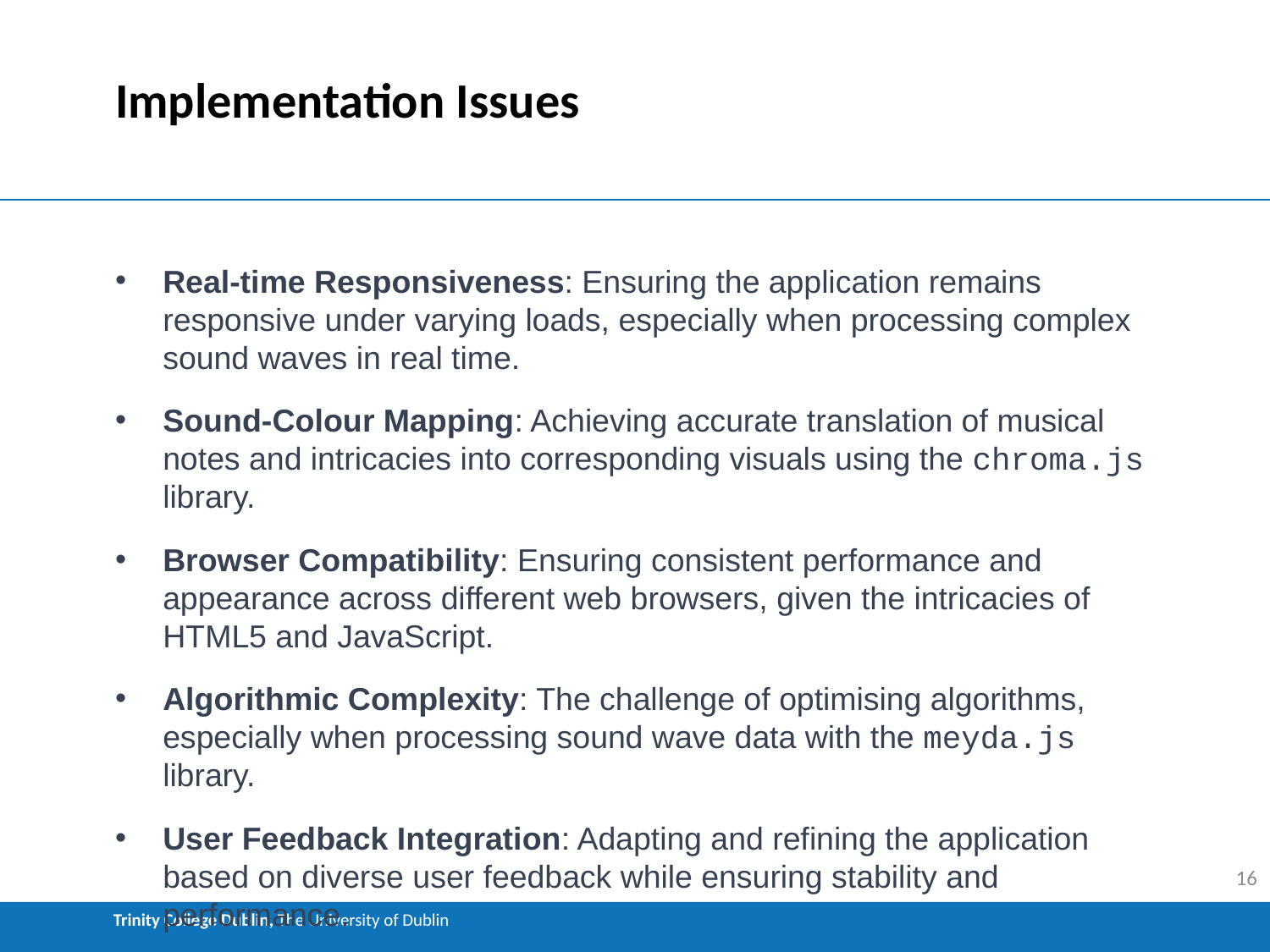

Slide: Implementation Issues
Title: Implementation Issues
Content:
# Implementation Issues

Real-time Responsiveness: Ensuring the application remains responsive under varying loads, especially when processing complex sound waves in real time.
Sound-Colour Mapping: Achieving accurate translation of musical notes and intricacies into corresponding visuals using the chroma.js library.
Browser Compatibility: Ensuring consistent performance and appearance across different web browsers, given the intricacies of HTML5 and JavaScript.
Algorithmic Complexity: The challenge of optimising algorithms, especially when processing sound wave data with the meyda.js library.
User Feedback Integration: Adapting and refining the application based on diverse user feedback while ensuring stability and performance.
16